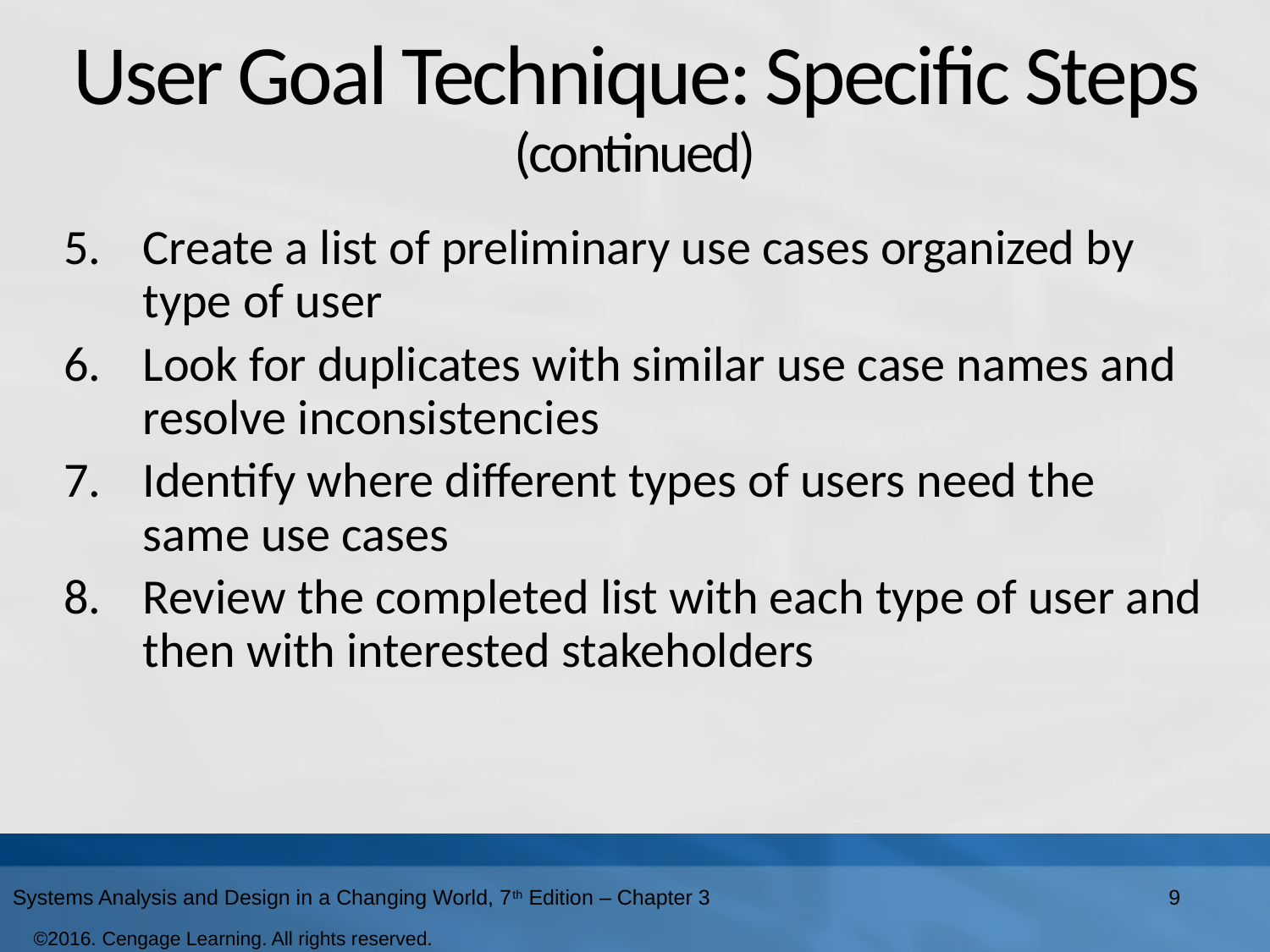

# User Goal Technique: Specific Steps (continued)
Create a list of preliminary use cases organized by type of user
Look for duplicates with similar use case names and resolve inconsistencies
Identify where different types of users need the same use cases
Review the completed list with each type of user and then with interested stakeholders
©2016. Cengage Learning. All rights reserved.